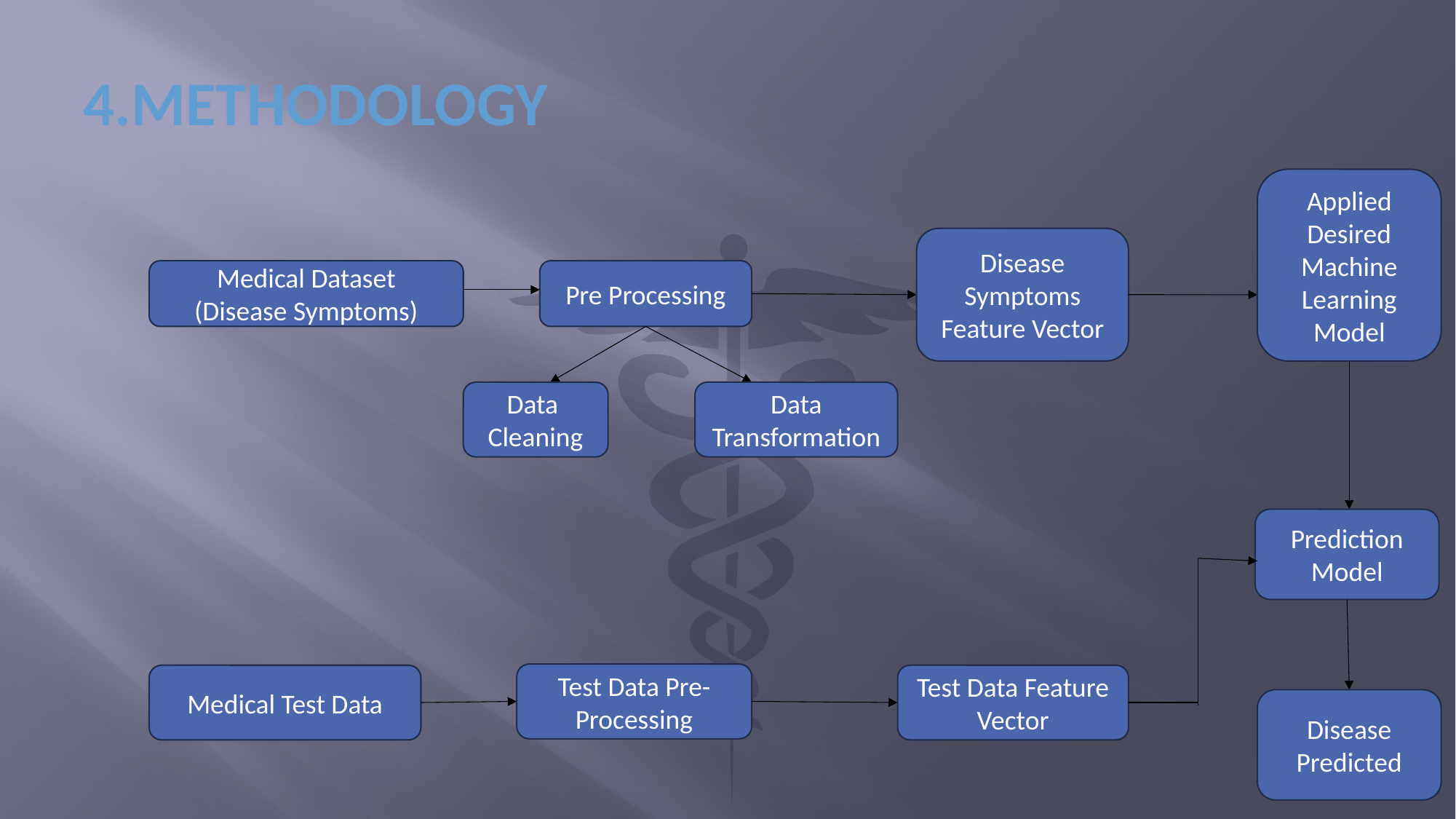

# 4.METHODOLOGY
Applied Desired Machine
Learning Model
Disease Symptoms
Feature Vector
Medical Dataset
(Disease Symptoms)
Pre Processing
Data
Transformation
Data
Cleaning
Prediction Model
Test Data Pre-Processing
Medical Test Data
Test Data Feature Vector
Disease Predicted